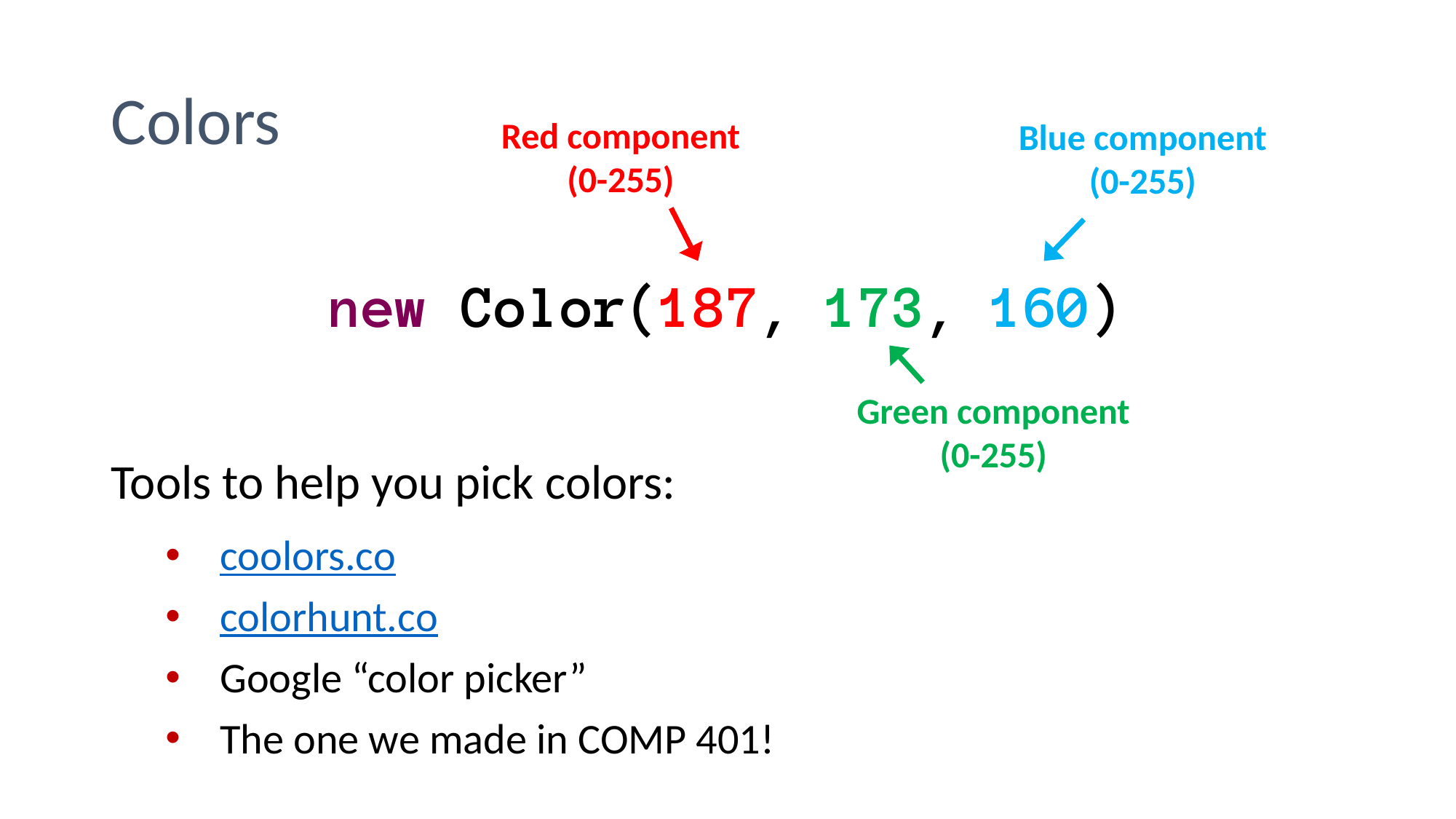

# Colors
Red component
(0-255)
Blue component
(0-255)
new Color(187, 173, 160)
Green component
(0-255)
Tools to help you pick colors:
coolors.co
colorhunt.co
Google “color picker”
The one we made in COMP 401!